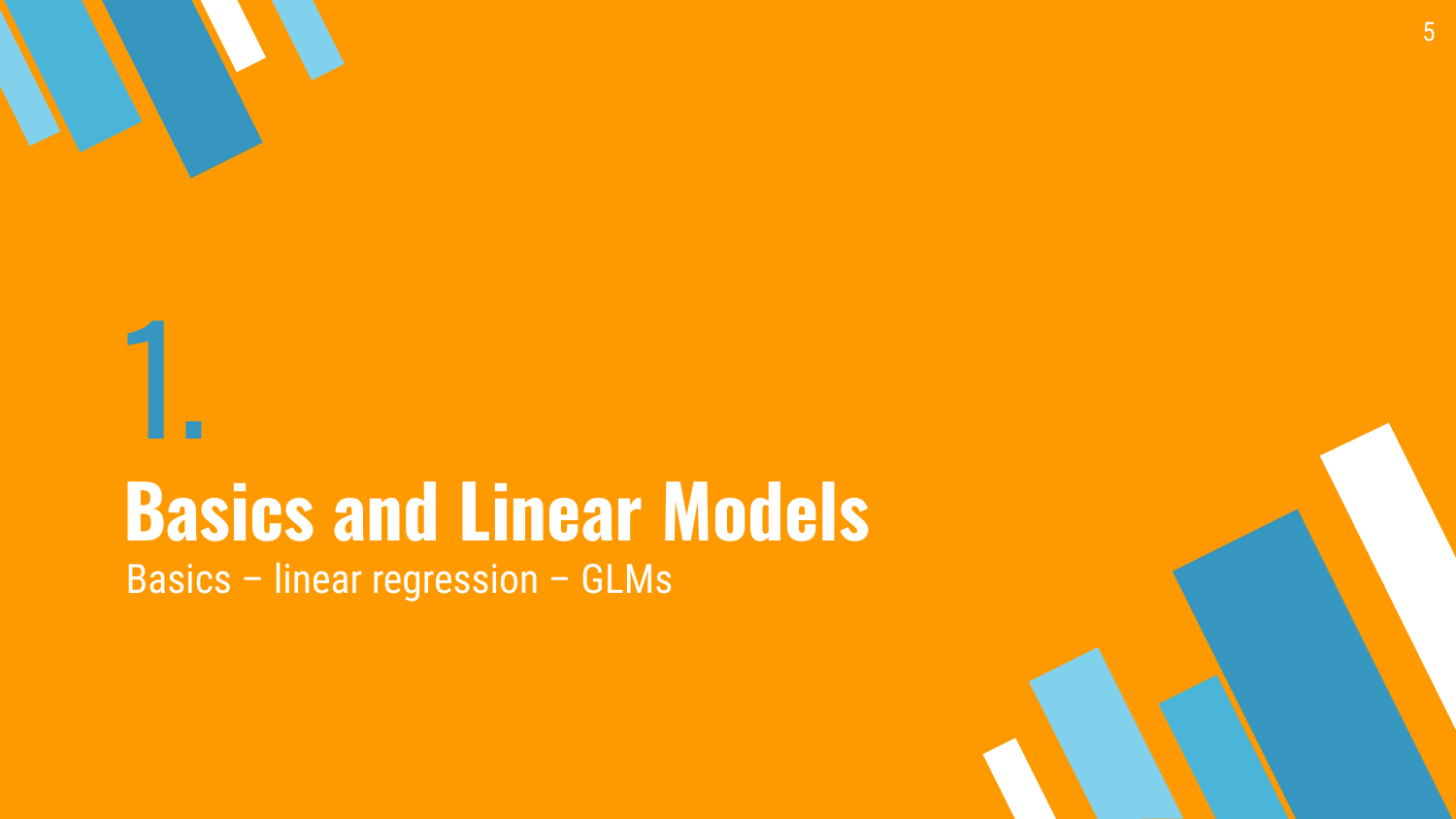

5
# 1.
Basics and Linear Models
Basics – linear regression – GLMs